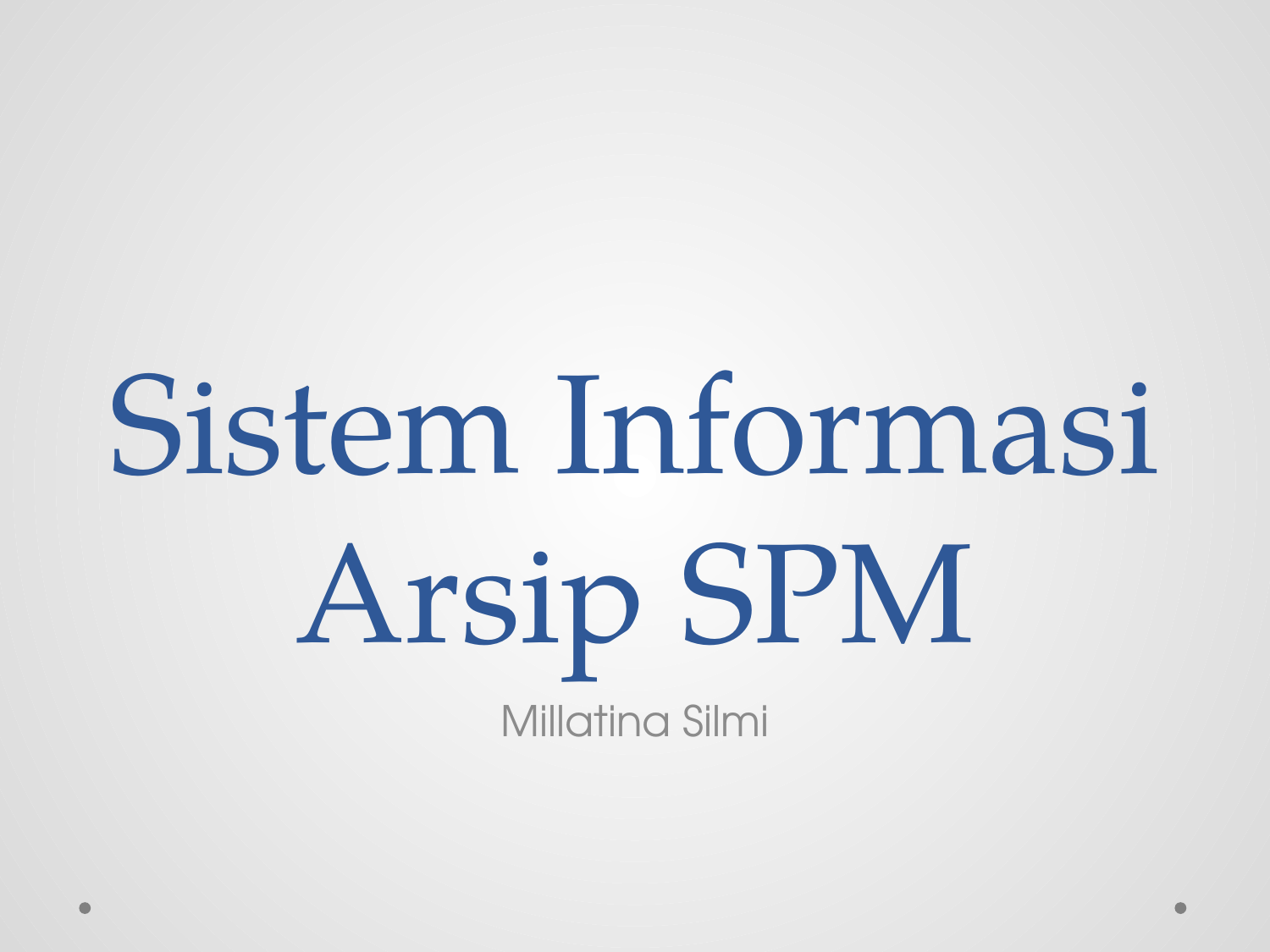

# Sistem Informasi Arsip SPM
Millatina Silmi